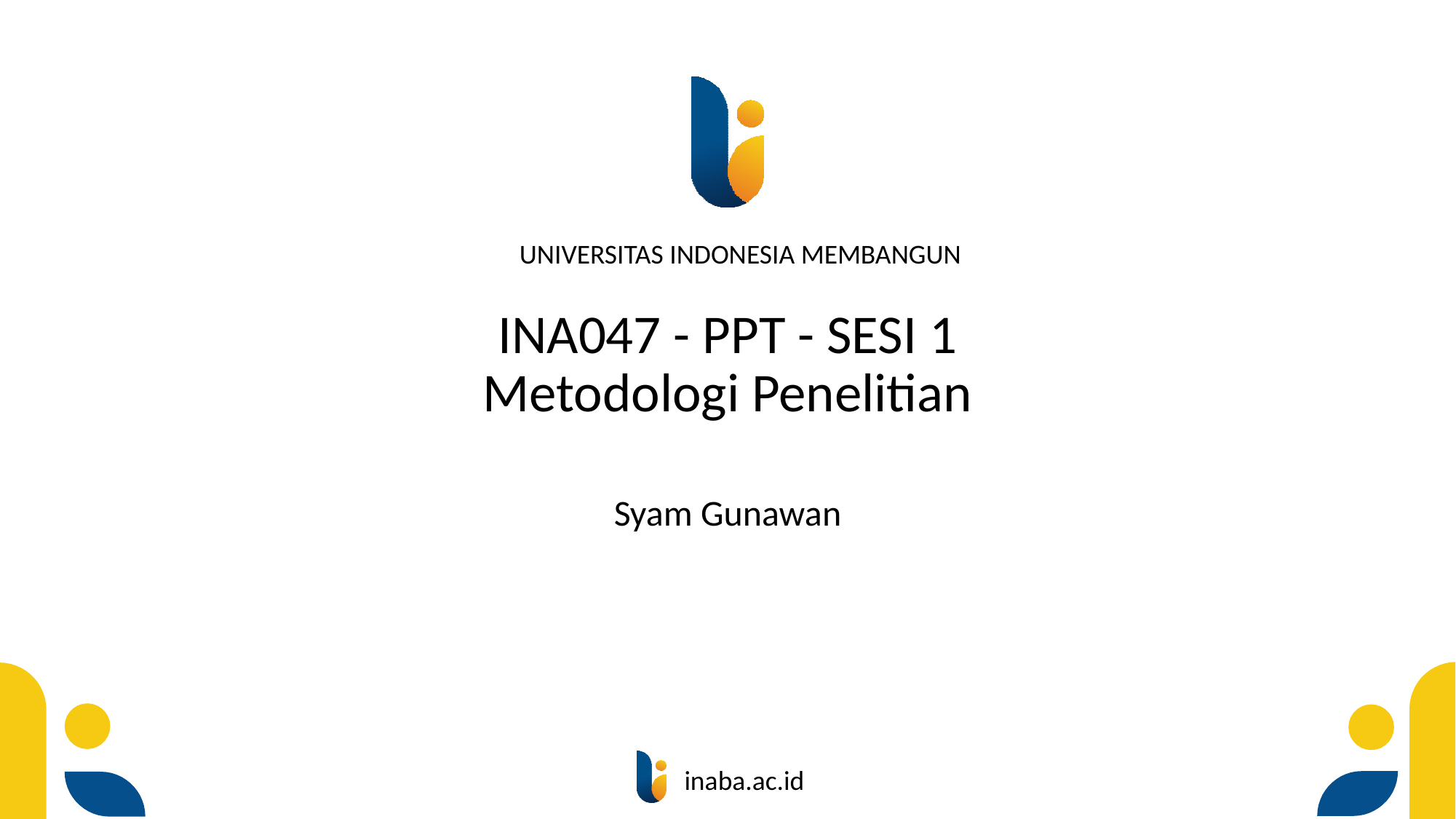

# INA047 - PPT - SESI 1 Metodologi Penelitian

Syam Gunawan